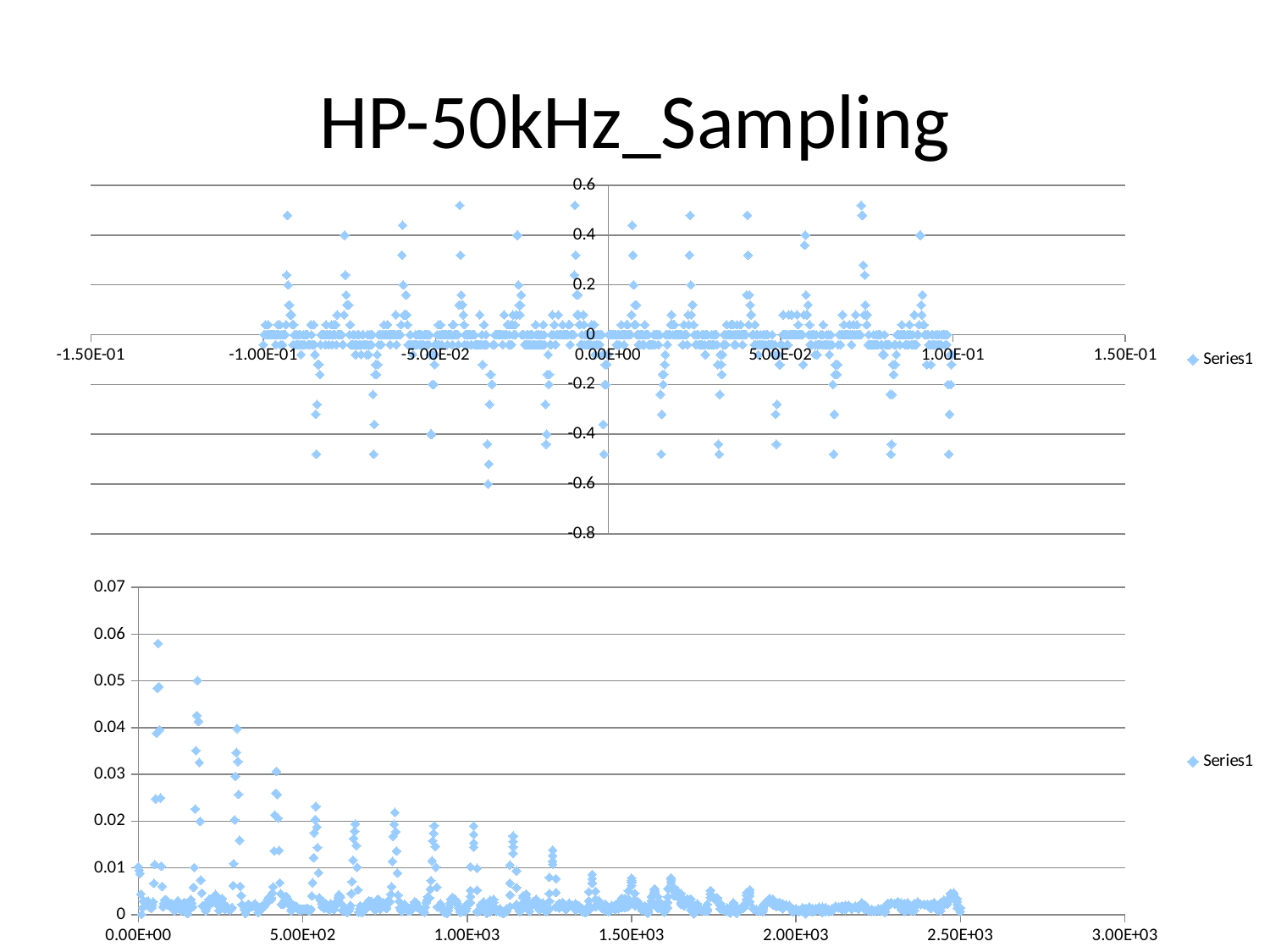

# HP-50kHz_Sampling

### Chart

| Category |  |
|---|---|

### Chart

| Category |  |
|---|---|